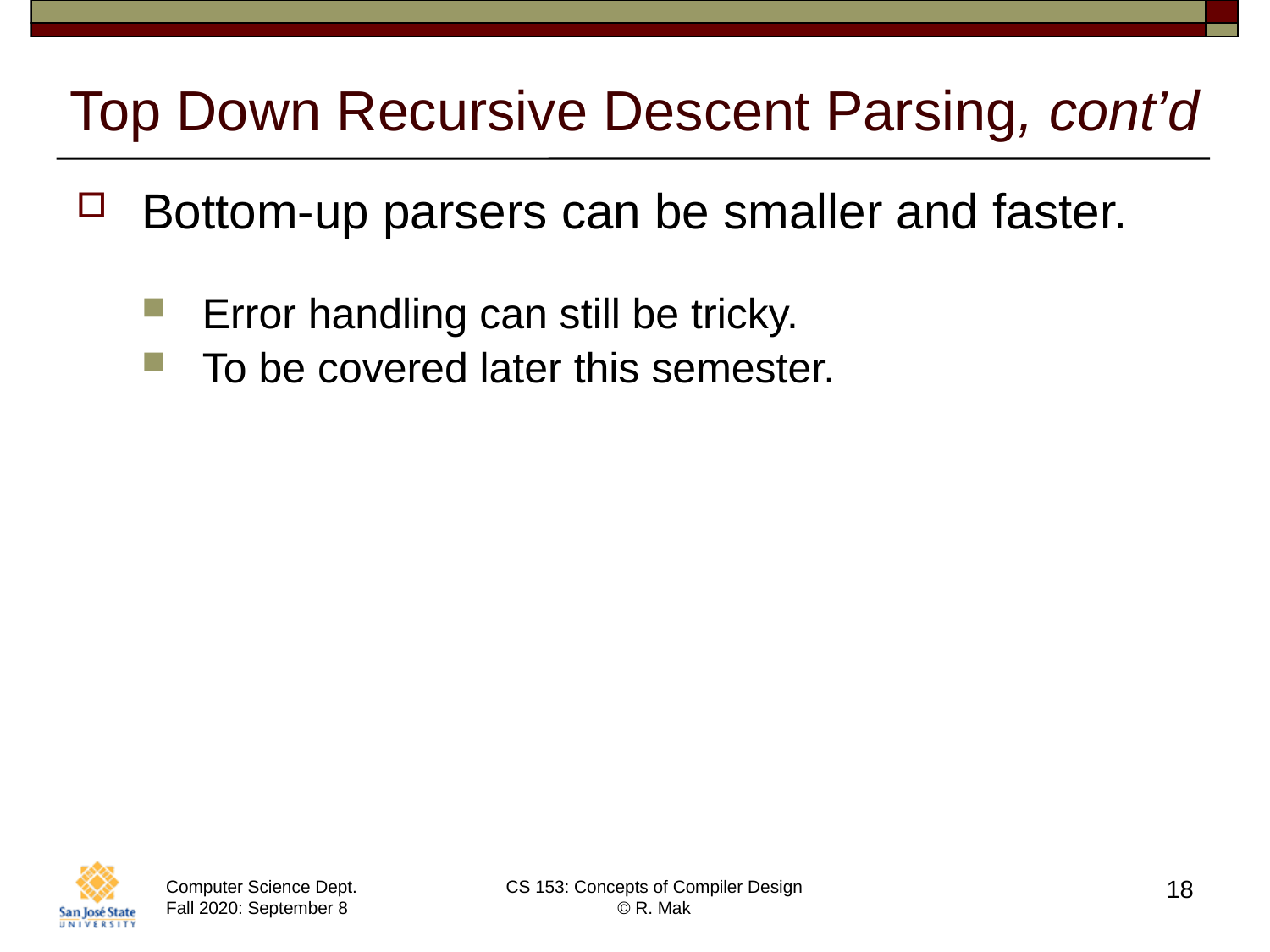

# Top Down Recursive Descent Parsing, cont’d
Bottom-up parsers can be smaller and faster.

Error handling can still be tricky.
To be covered later this semester.
18